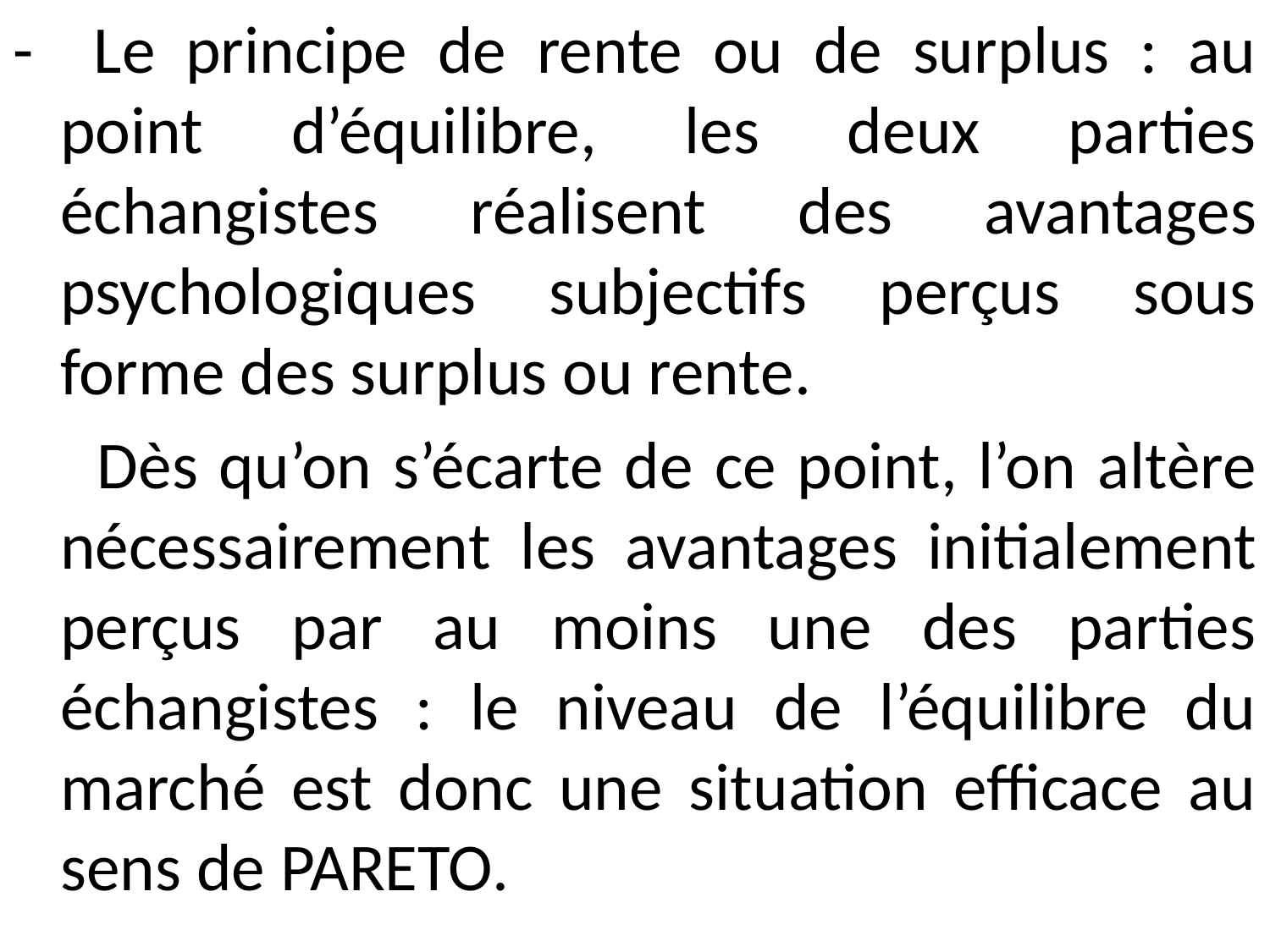

-  Le principe de rente ou de surplus : au point d’équilibre, les deux parties échangistes réalisent des avantages psychologiques subjectifs perçus sous forme des surplus ou rente.
    Dès qu’on s’écarte de ce point, l’on altère nécessairement les avantages initialement perçus par au moins une des parties échangistes : le niveau de l’équilibre du marché est donc une situation efficace au sens de PARETO.